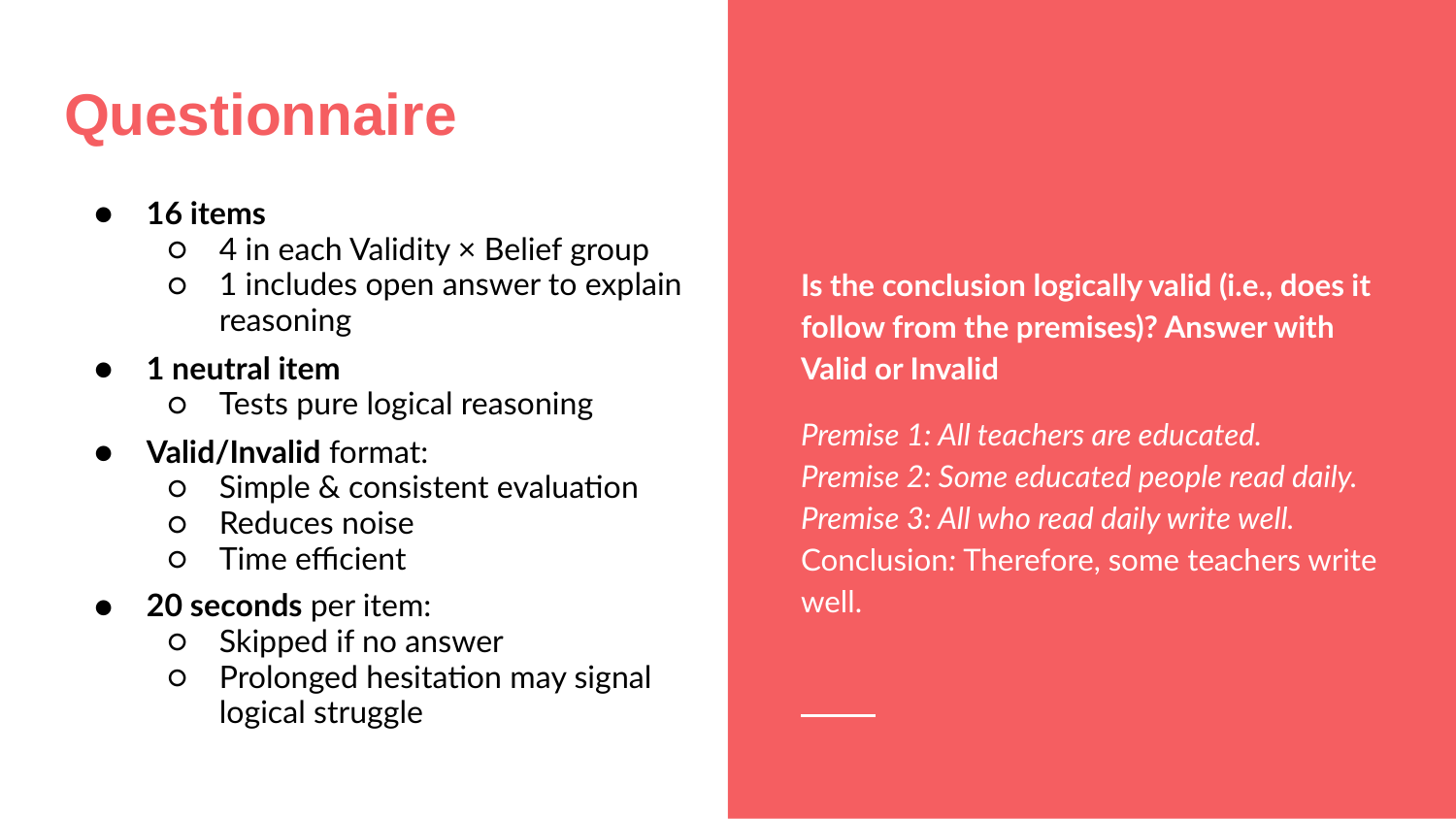

# Questionnaire

Is the conclusion logically valid (i.e., does it follow from the premises)? Answer with Valid or Invalid
Premise 1: All teachers are educated.
Premise 2: Some educated people read daily.
Premise 3: All who read daily write well.
Conclusion: Therefore, some teachers write well.
16 items
4 in each Validity × Belief group
1 includes open answer to explain reasoning

1 neutral item
Tests pure logical reasoning

Valid/Invalid format:
Simple & consistent evaluation
Reduces noise
Time efficient

20 seconds per item:
Skipped if no answer
Prolonged hesitation may signal  logical struggle